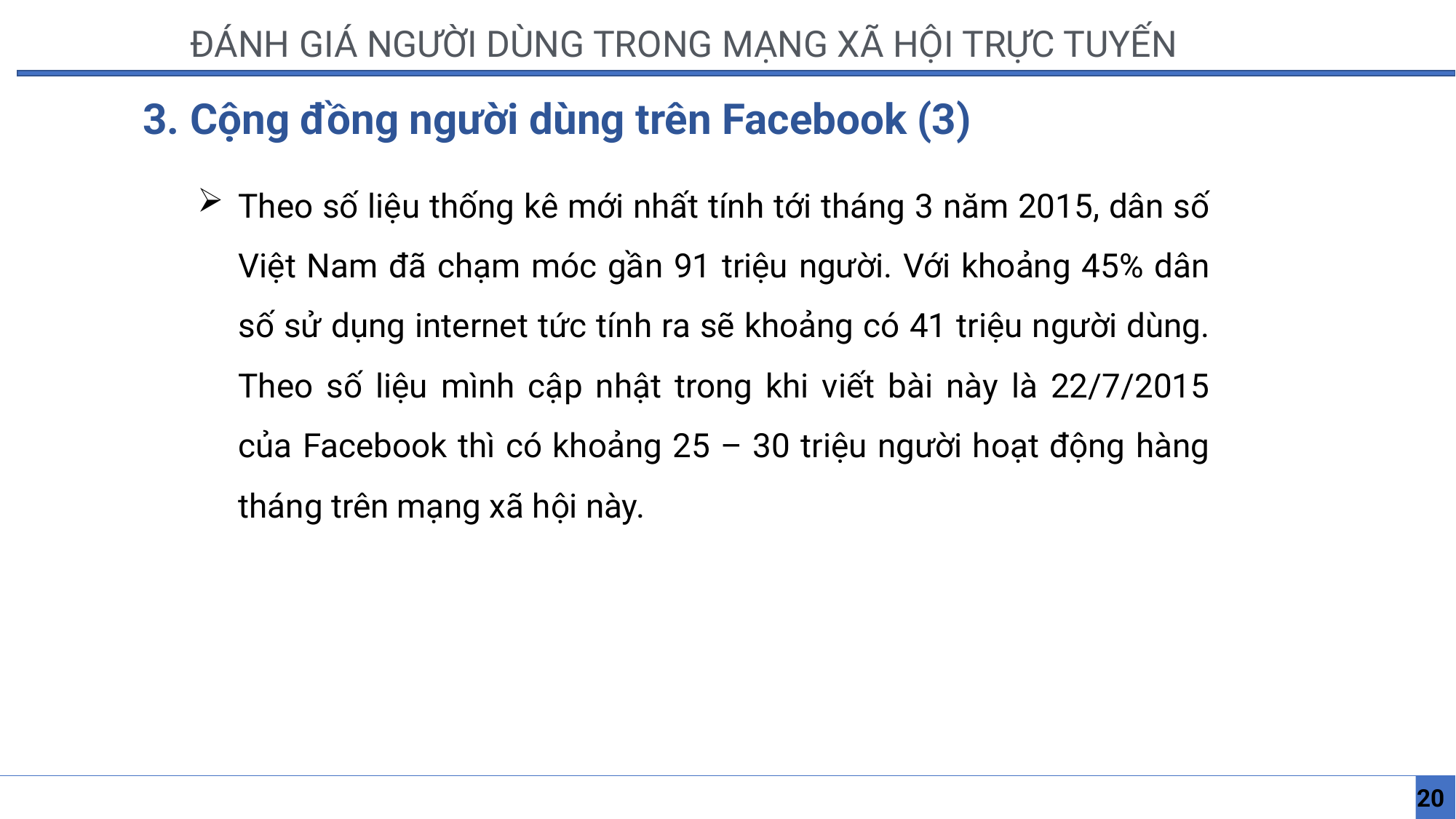

ĐÁNH GIÁ NGƯỜI DÙNG TRONG MẠNG XÃ HỘI TRỰC TUYẾN

3. Cộng đồng người dùng trên Facebook (3)

Theo số liệu thống kê mới nhất tính tới tháng 3 năm 2015, dân số Việt Nam đã chạm móc gần 91 triệu người. Với khoảng 45% dân số sử dụng internet tức tính ra sẽ khoảng có 41 triệu người dùng. Theo số liệu mình cập nhật trong khi viết bài này là 22/7/2015 của Facebook thì có khoảng 25 – 30 triệu người hoạt động hàng tháng trên mạng xã hội này.
20